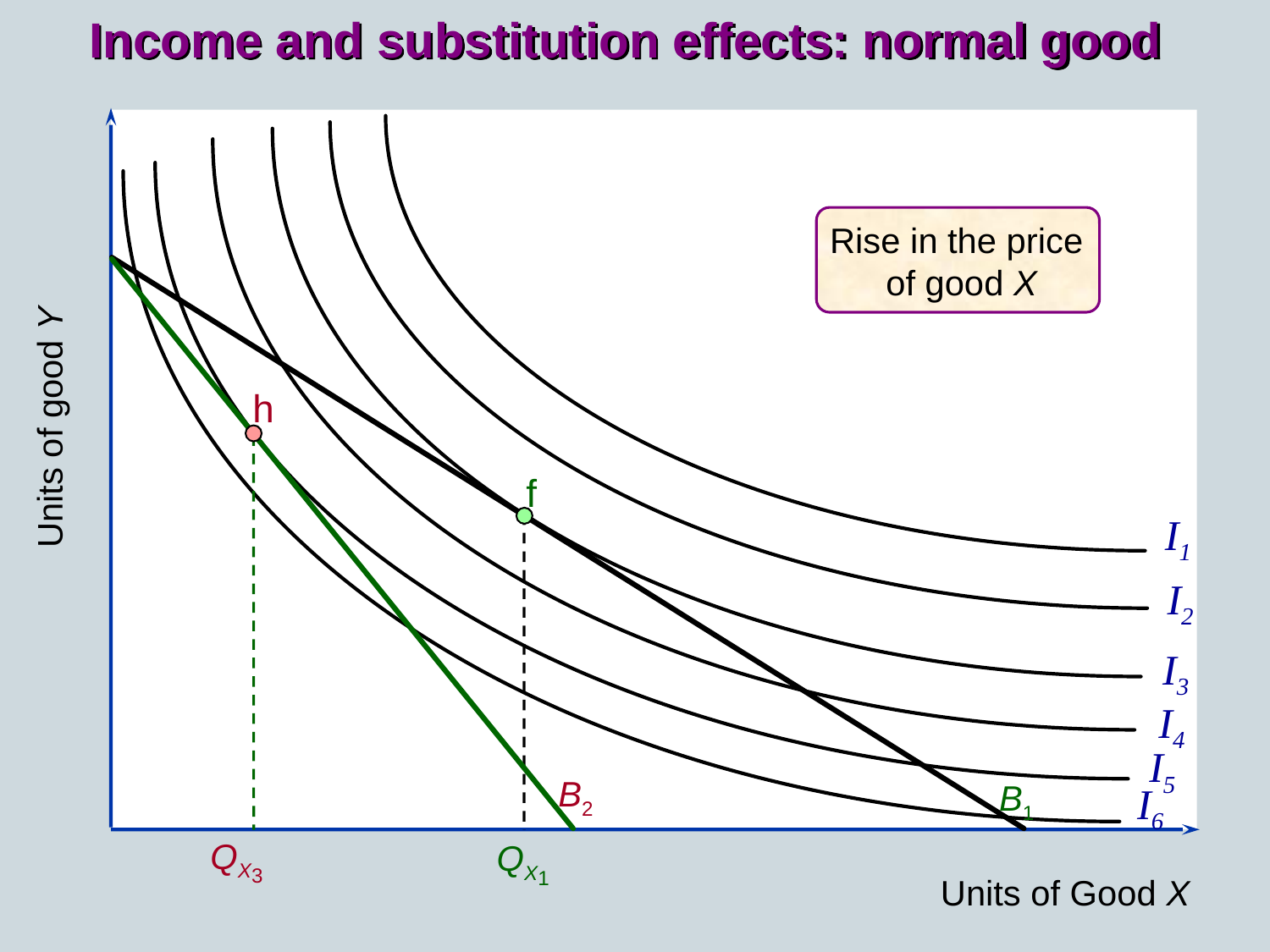

Income and substitution effects: normal good

Rise in the price
 of good X

B2
h

Units of good Y

f
I1

I2
I3
I4
I5
B1
I6
QX3

QX1

Units of Good X